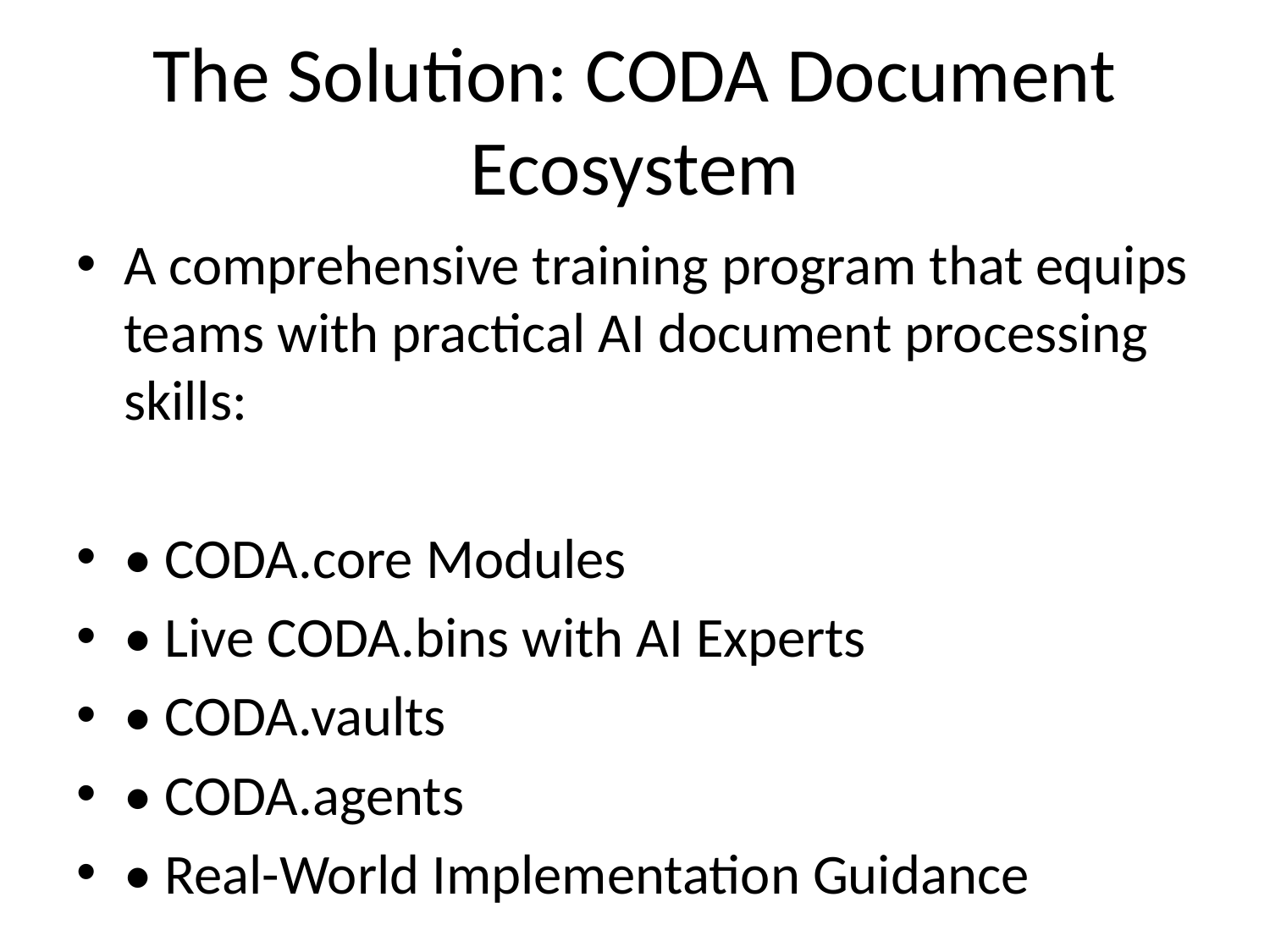

# The Solution: CODA Document Ecosystem
A comprehensive training program that equips teams with practical AI document processing skills:

• CODA.core Modules
• Live CODA.bins with AI Experts
• CODA.vaults
• CODA.agents
• Real-World Implementation Guidance